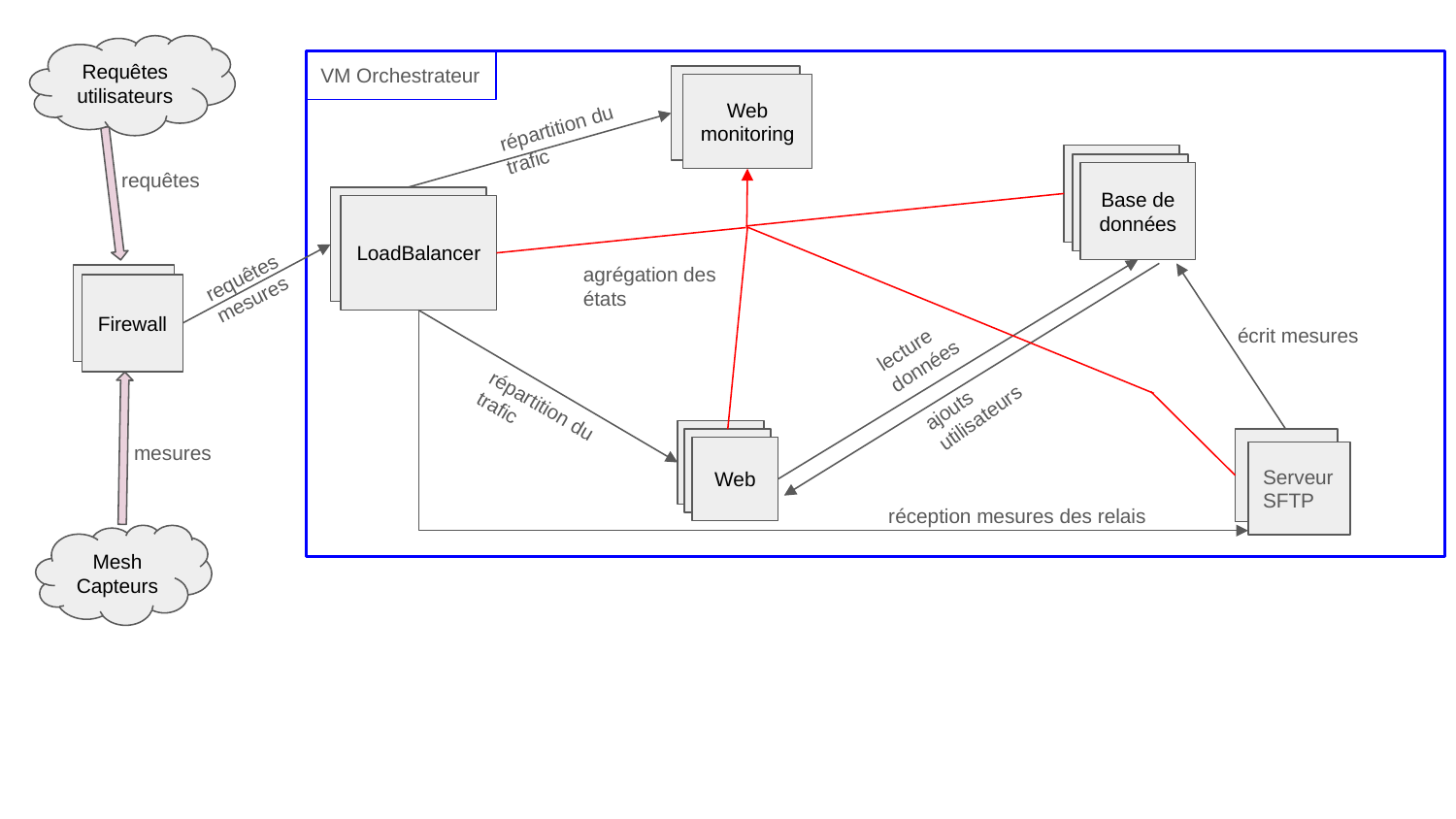

Requêtes utilisateurs
VM Orchestrateur

Web monitoring
répartition du trafic

requêtes
Base de données

LoadBalancer
agrégation des états
requêtes mesures
Firewall
Firewall
lecture données
écrit mesures
ajouts utilisateurs
répartition du trafic

mesures

Web

Serveur SFTP
réception mesures des relais
Mesh Capteurs